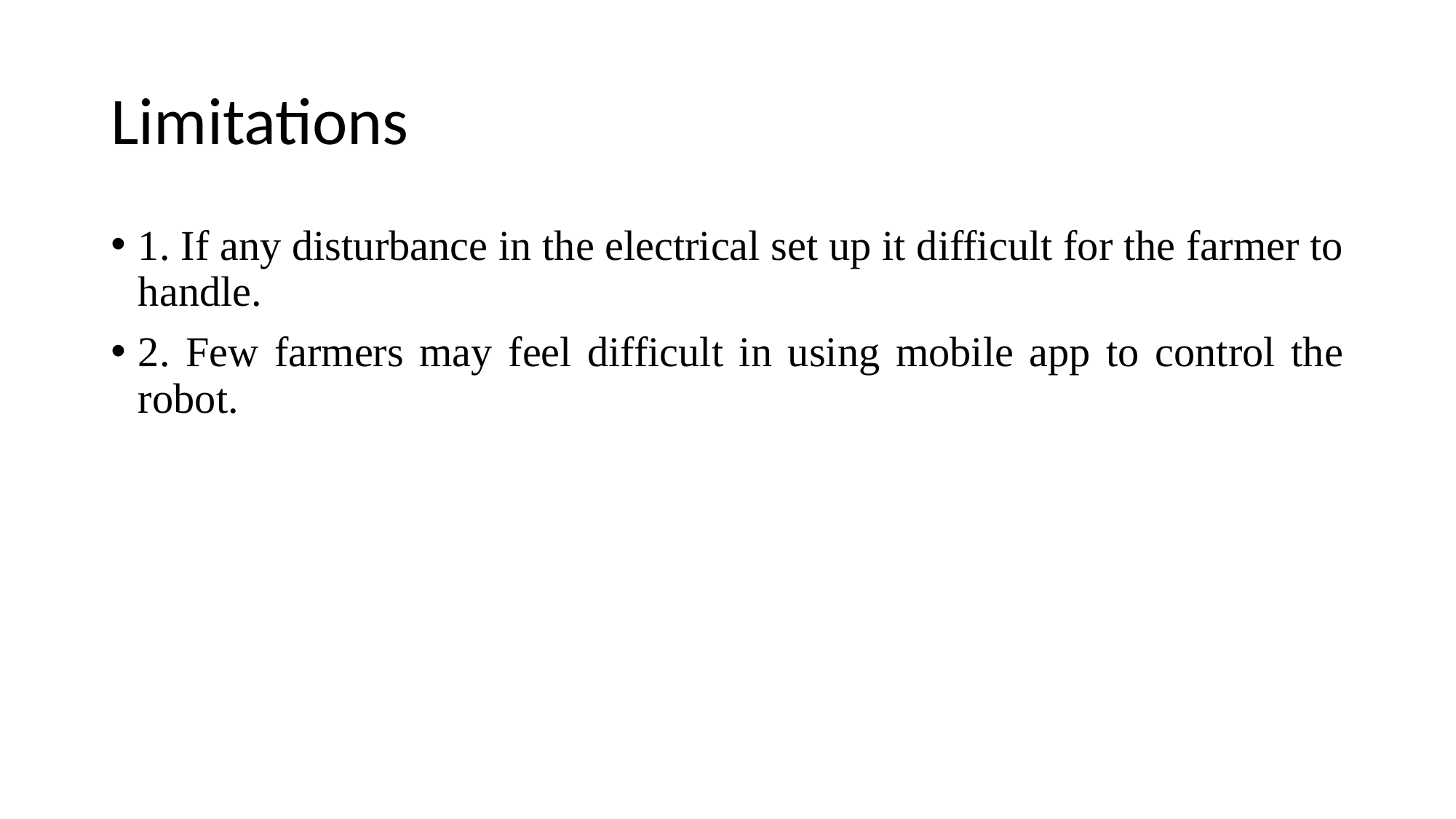

# Limitations
1. If any disturbance in the electrical set up it difficult for the farmer to handle.
2. Few farmers may feel difficult in using mobile app to control the robot.